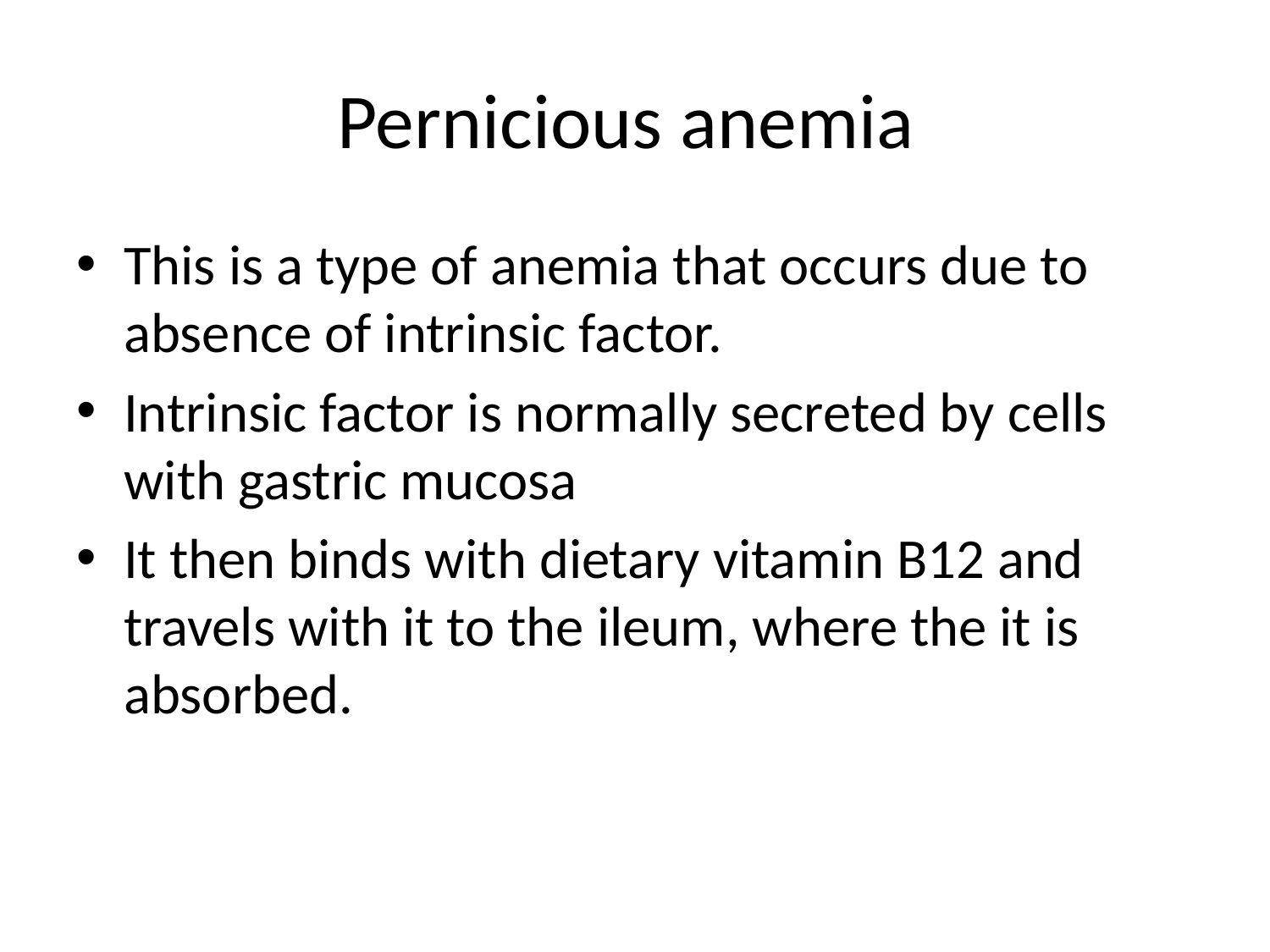

# Pernicious anemia
This is a type of anemia that occurs due to absence of intrinsic factor.
Intrinsic factor is normally secreted by cells  with gastric mucosa
It then binds with dietary vitamin B12 and travels with it to the ileum, where the it is absorbed.